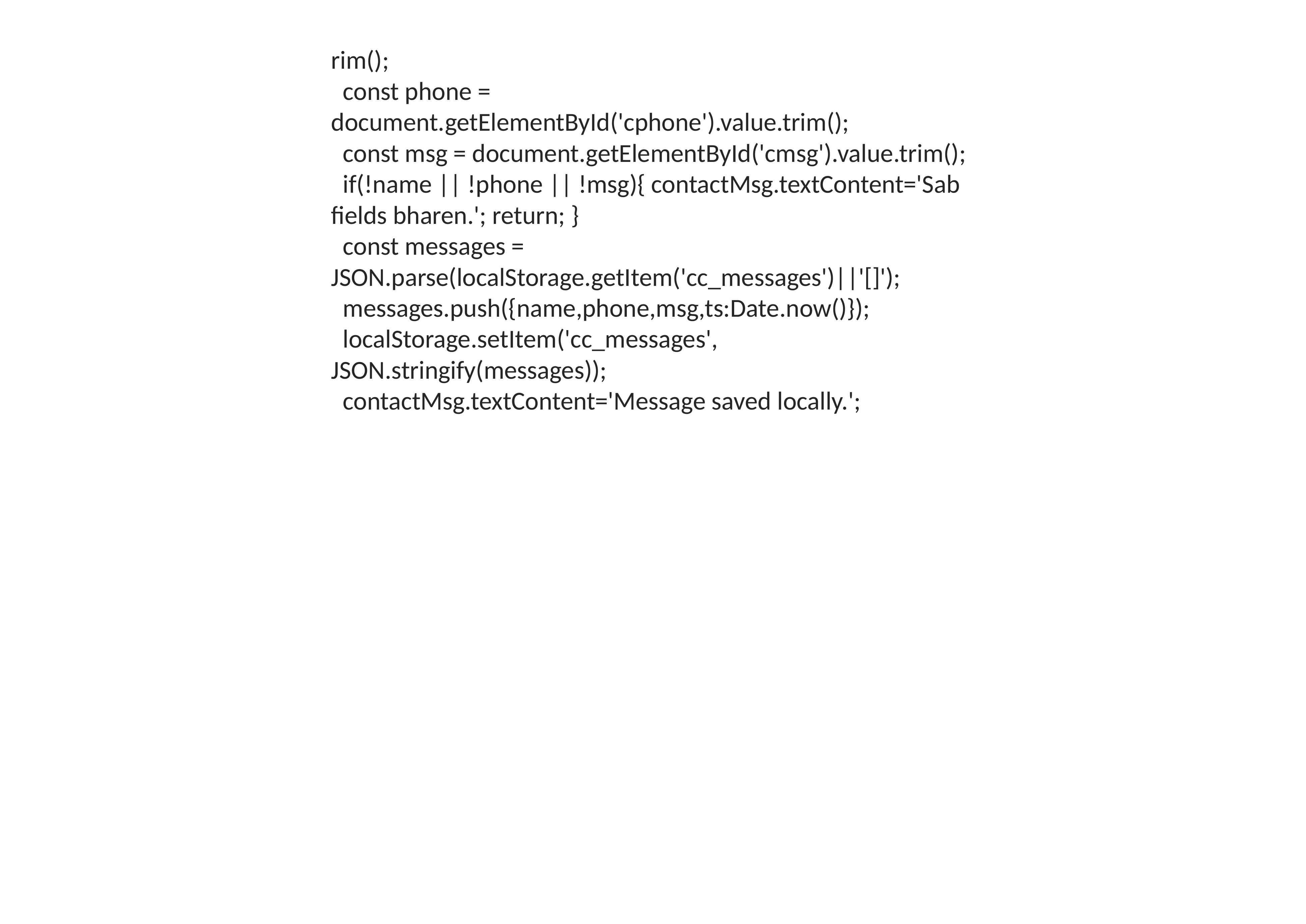

rim();
  const phone = document.getElementById('cphone').value.trim();
  const msg = document.getElementById('cmsg').value.trim();
  if(!name || !phone || !msg){ contactMsg.textContent='Sab fields bharen.'; return; }
  const messages = JSON.parse(localStorage.getItem('cc_messages')||'[]');
  messages.push({name,phone,msg,ts:Date.now()});
  localStorage.setItem('cc_messages', JSON.stringify(messages));
  contactMsg.textContent='Message saved locally.';